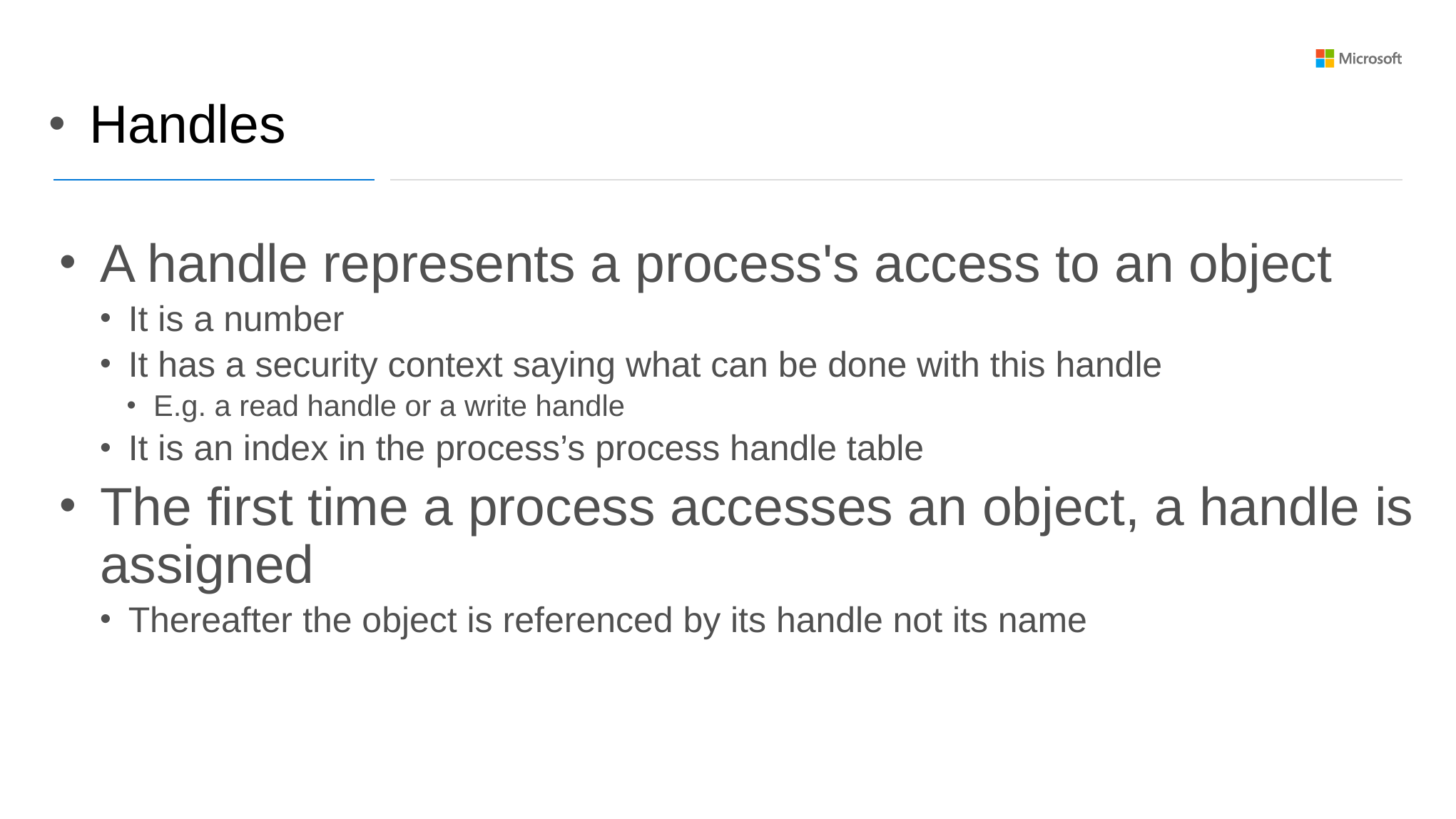

Handles
A handle represents a process's access to an object
It is a number
It has a security context saying what can be done with this handle
E.g. a read handle or a write handle
It is an index in the process’s process handle table
The first time a process accesses an object, a handle is assigned
Thereafter the object is referenced by its handle not its name